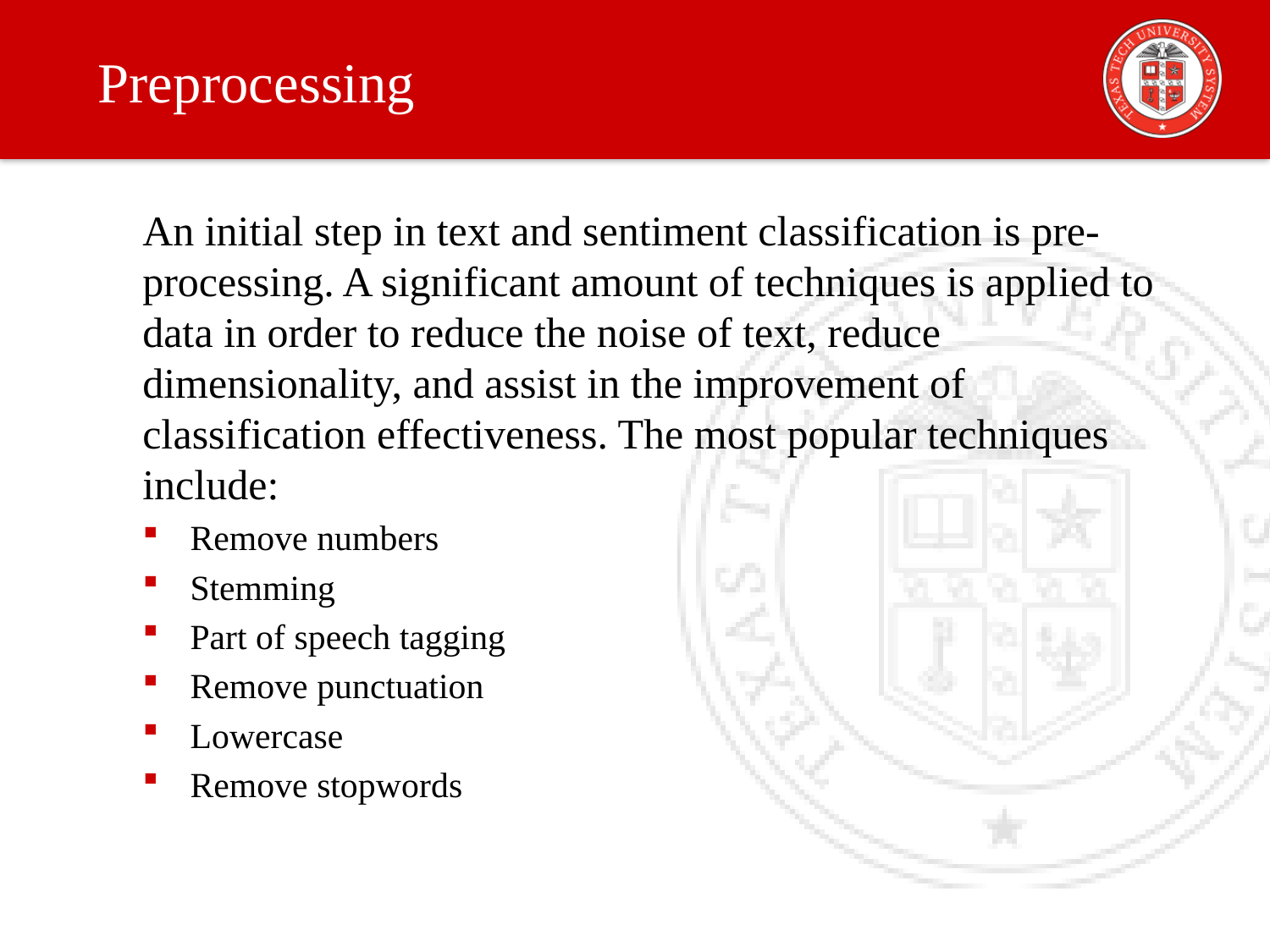

# Preprocessing
An initial step in text and sentiment classification is pre-processing. A significant amount of techniques is applied to data in order to reduce the noise of text, reduce dimensionality, and assist in the improvement of classification effectiveness. The most popular techniques include:
Remove numbers
Stemming
Part of speech tagging
Remove punctuation
Lowercase
Remove stopwords